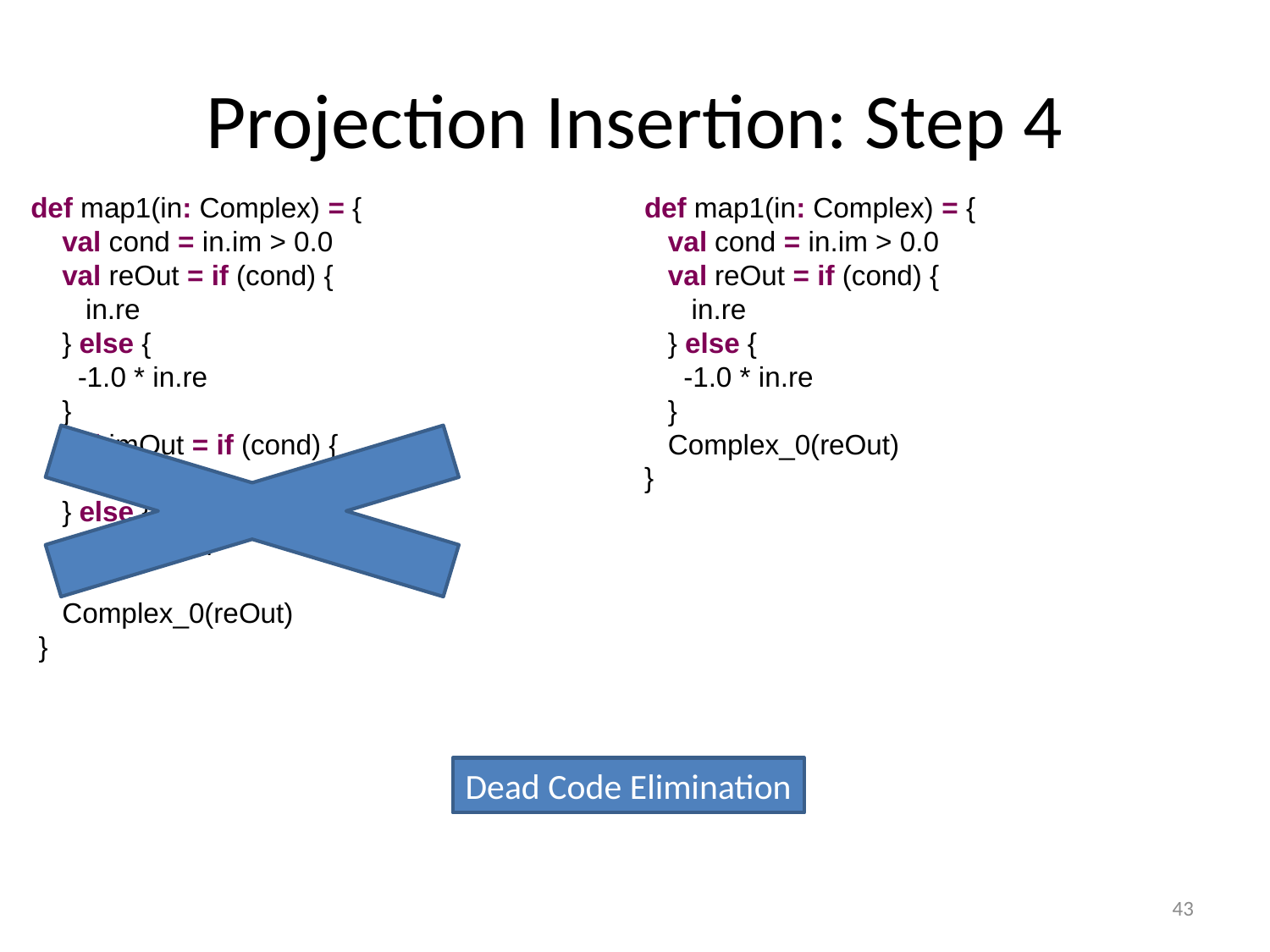

# Projection Insertion: Step 4
  def map1(in: Complex) = {
      val cond = in.im > 0.0
      val reOut = if (cond) {
         in.re
      } else {
        -1.0 * in.re
      }
      val imOut = if (cond) {
        in.im
      } else {
        -1.0 * in.im
      }
      Complex_0(reOut)
   }
   def map1(in: Complex) = {
      val cond = in.im > 0.0
      val reOut = if (cond) {
         in.re
      } else {
        -1.0 * in.re
      }
      Complex_0(reOut)
   }

Dead Code Elimination
43